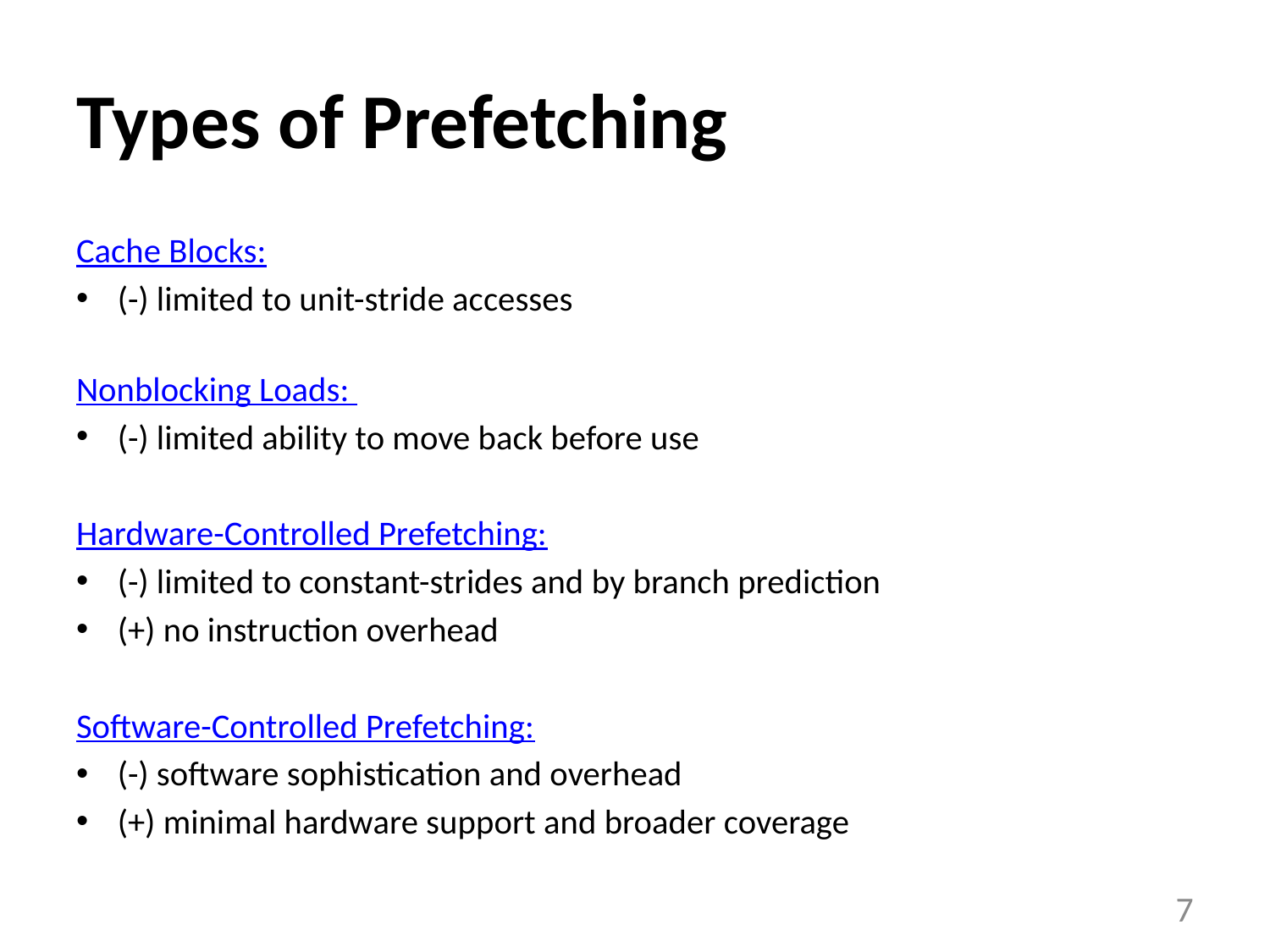

# Types of Prefetching
Cache Blocks:
(-) limited to unit-stride accesses

Nonblocking Loads:
(-) limited ability to move back before use

Hardware-Controlled Prefetching:
(-) limited to constant-strides and by branch prediction
(+) no instruction overhead

Software-Controlled Prefetching:
(-) software sophistication and overhead
(+) minimal hardware support and broader coverage

7